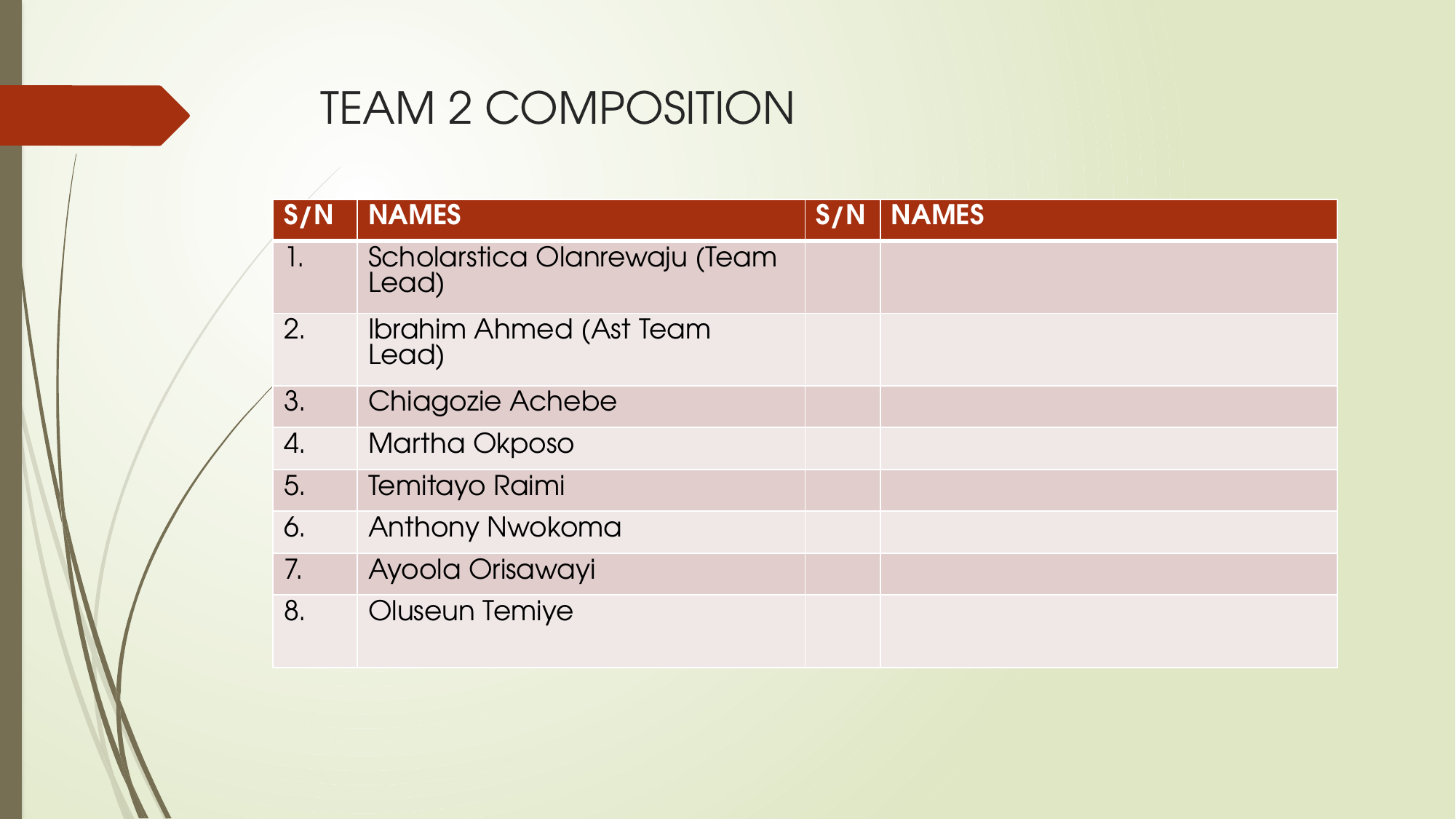

# TEAM 2 COMPOSITION
| S/N | NAMES | S/N | NAMES |
| --- | --- | --- | --- |
| 1. | Scholarstica Olanrewaju (Team Lead) |  |  |
| 2. | Ibrahim Ahmed (Ast Team Lead) |  |  |
| 3. | Chiagozie Achebe |  |  |
| 4. | Martha Okposo |  |  |
| 5. | Temitayo Raimi |  |  |
| 6. | Anthony Nwokoma |  |  |
| 7. | Ayoola Orisawayi |  |  |
| 8. | Oluseun Temiye |  |  |